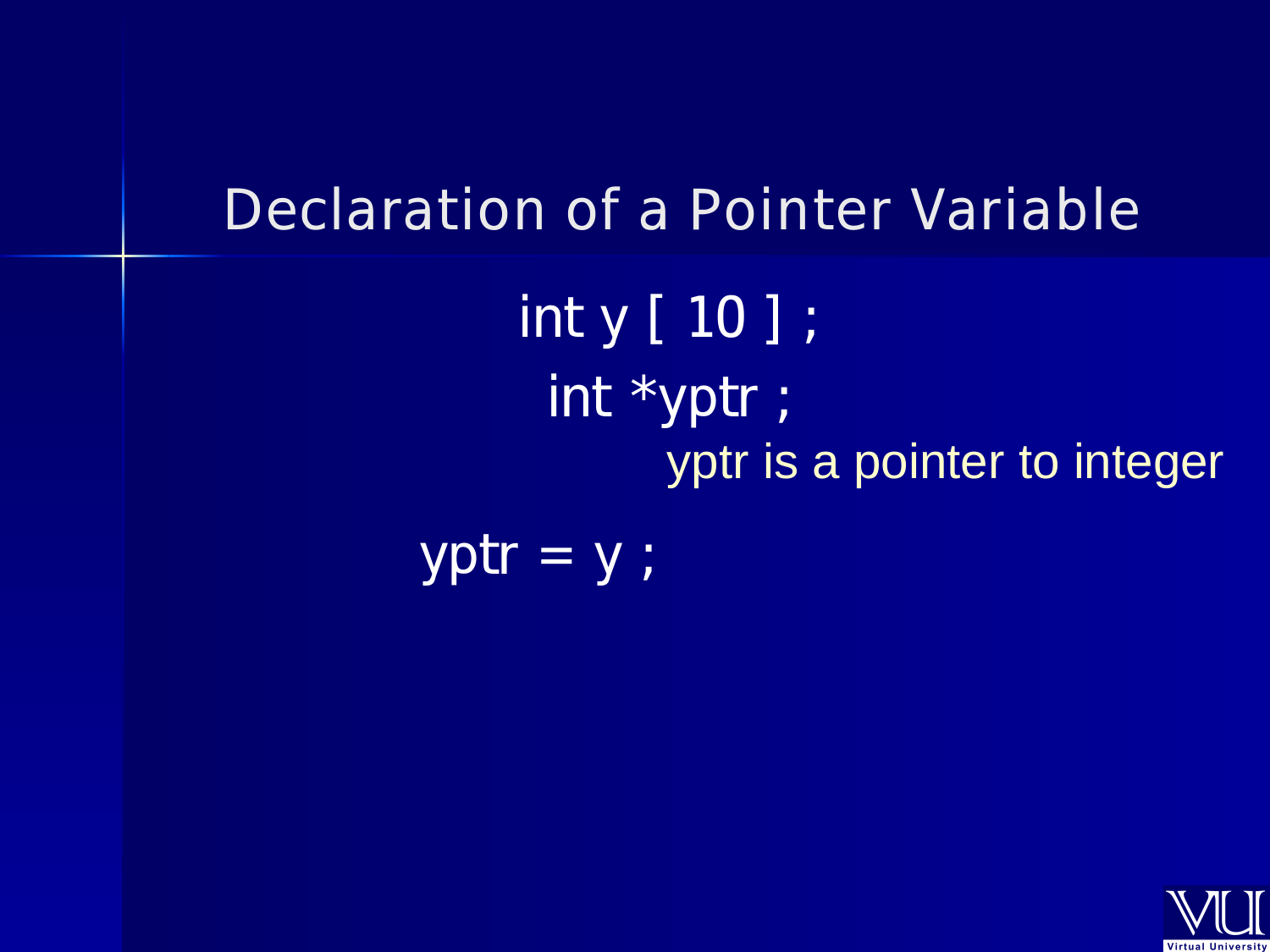

# Declaration of a Pointer Variable
int y [ 10 ] ;
int *yptr ;

yptr = y ;
yptr is a pointer to integer